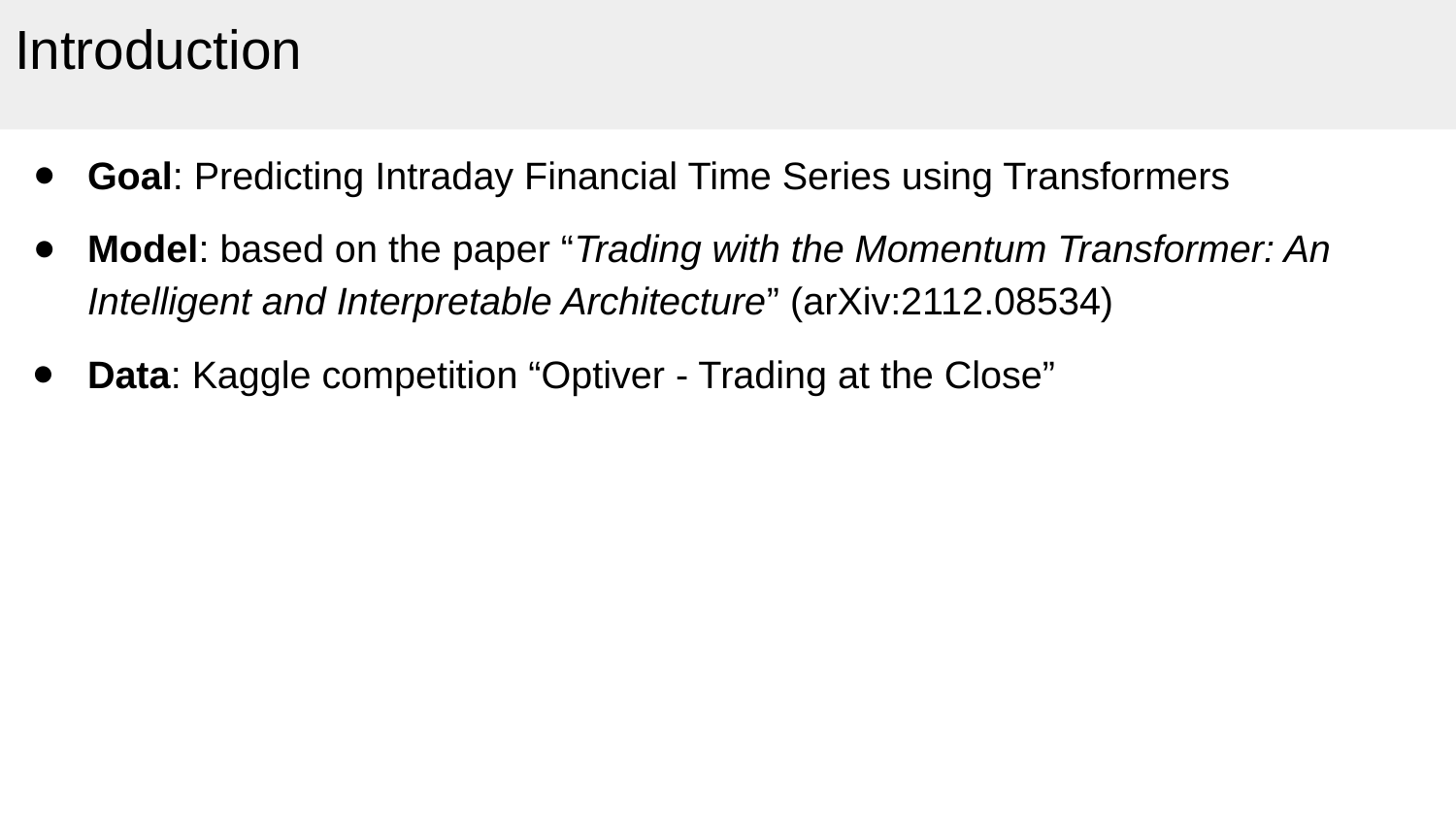

# Introduction
Goal: Predicting Intraday Financial Time Series using Transformers
Model: based on the paper “Trading with the Momentum Transformer: An Intelligent and Interpretable Architecture” (arXiv:2112.08534)
Data: Kaggle competition “Optiver - Trading at the Close”